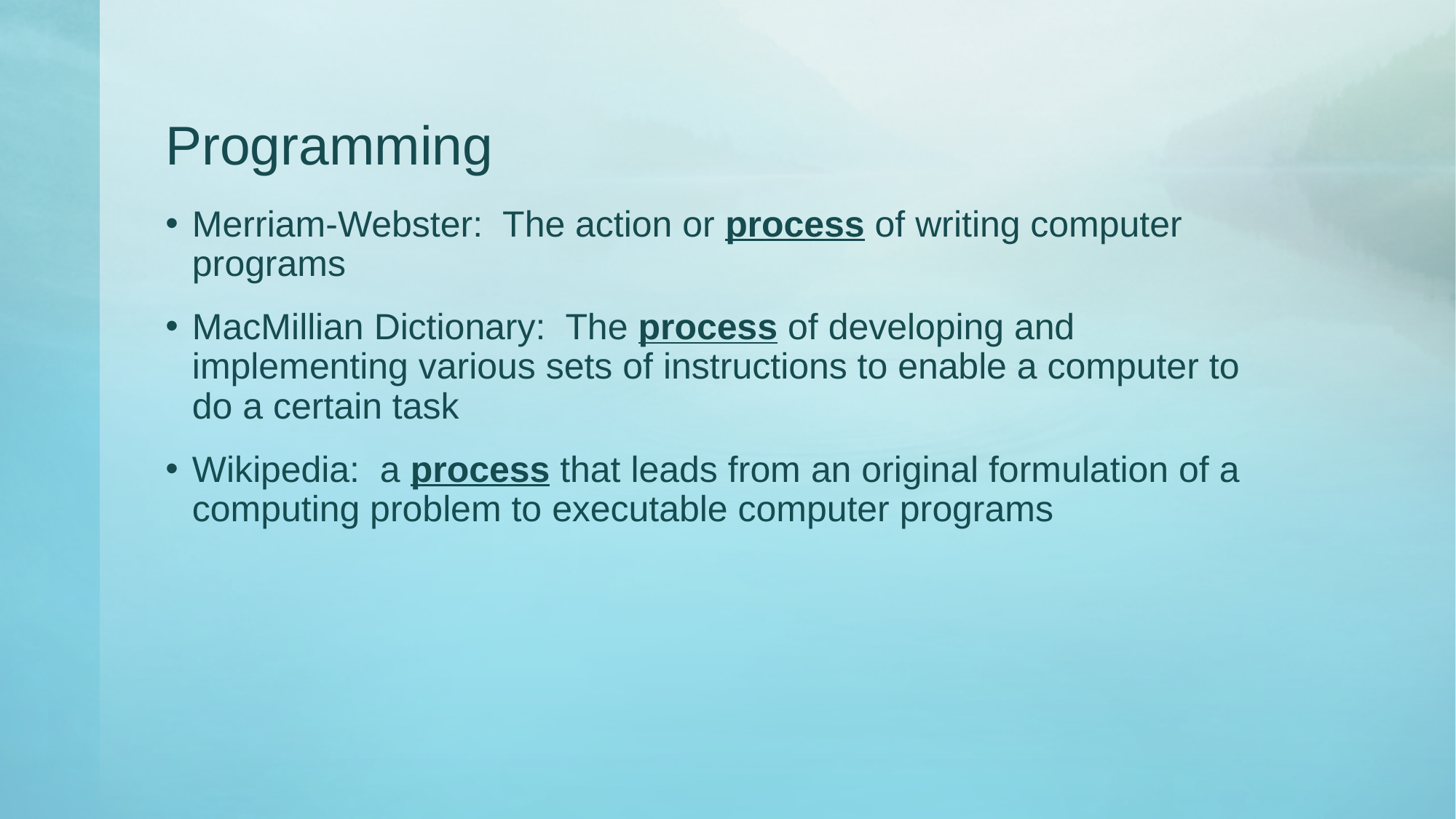

# Programming
Merriam-Webster:  The action or process of writing computer programs
MacMillian Dictionary:  The process of developing and implementing various sets of instructions to enable a computer to do a certain task
Wikipedia:  a process that leads from an original formulation of a computing problem to executable computer programs